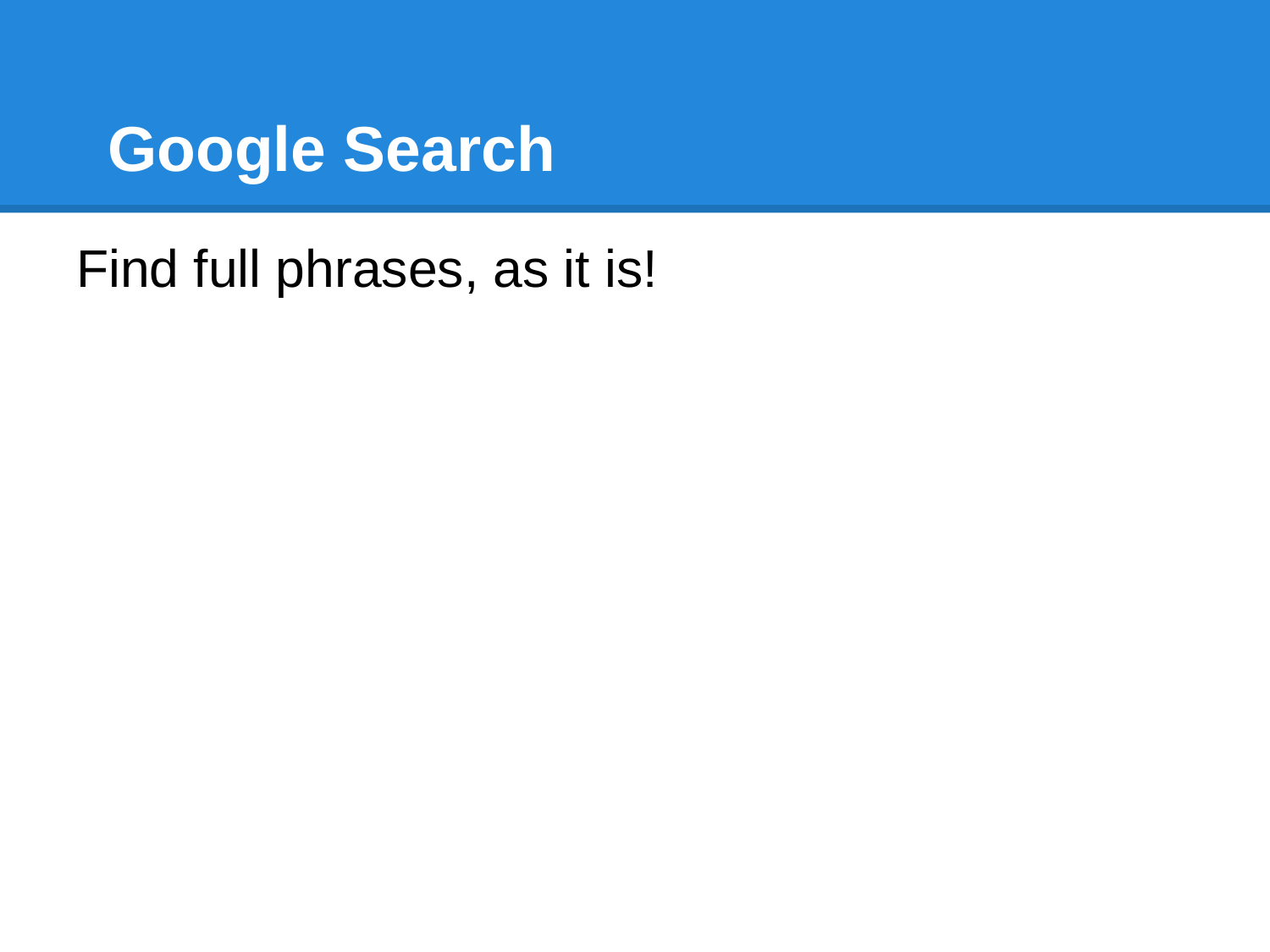

# Google Search
Find full phrases, as it is!